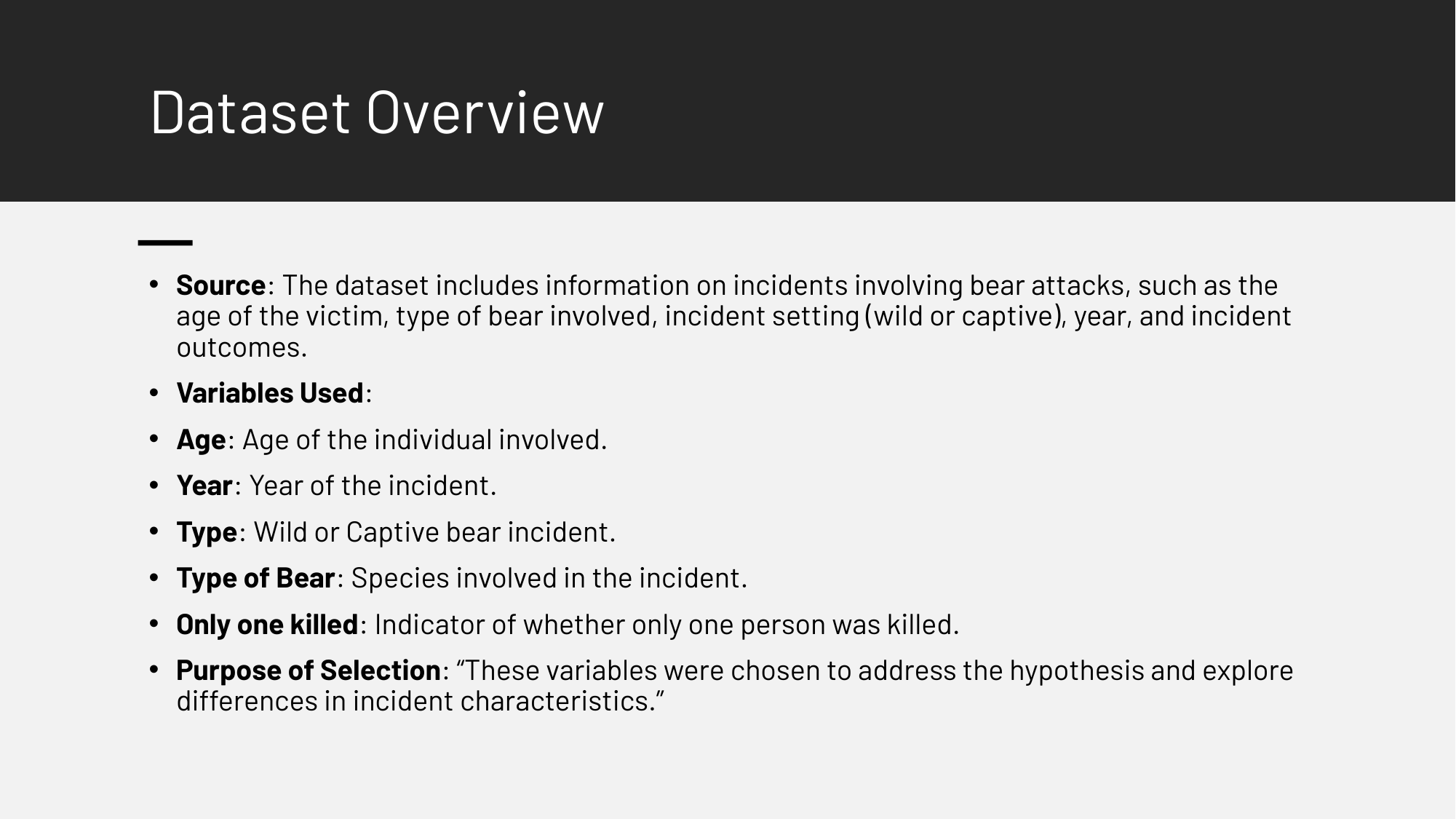

# Dataset Overview

Source: The dataset includes information on incidents involving bear attacks, such as the age of the victim, type of bear involved, incident setting (wild or captive), year, and incident outcomes.
Variables Used:
Age: Age of the individual involved.
Year: Year of the incident.
Type: Wild or Captive bear incident.
Type of Bear: Species involved in the incident.
Only one killed: Indicator of whether only one person was killed.
Purpose of Selection: “These variables were chosen to address the hypothesis and explore differences in incident characteristics.”